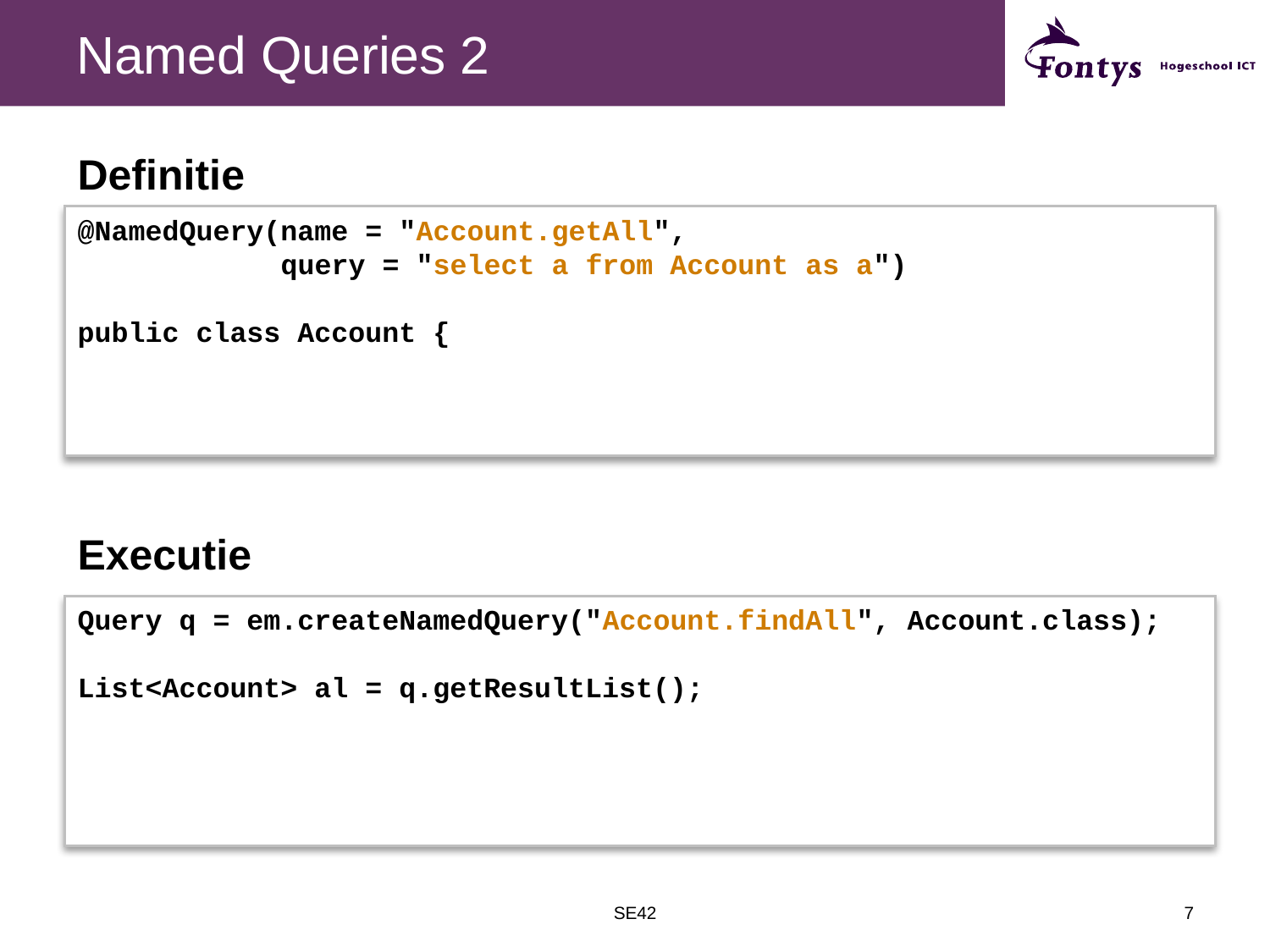

# Named Queries 2
Definitie
@NamedQuery(name = "Account.getAll",
            query = "select a from Account as a")

public class Account {

Executie
Query q = em.createNamedQuery("Account.findAll", Account.class);

List<Account> al = q.getResultList();

SE42
7